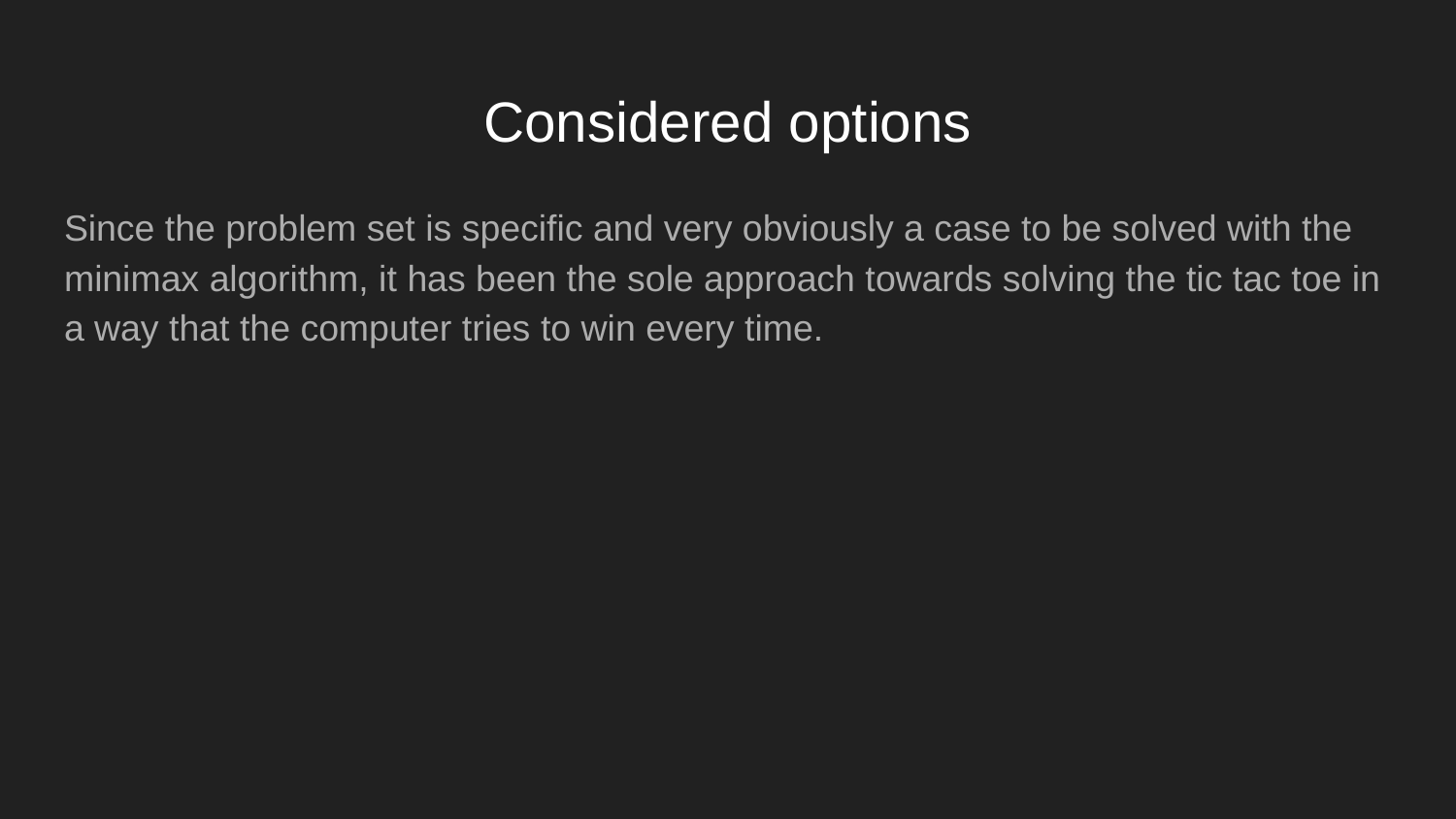

# Considered options
Since the problem set is specific and very obviously a case to be solved with the minimax algorithm, it has been the sole approach towards solving the tic tac toe in a way that the computer tries to win every time.